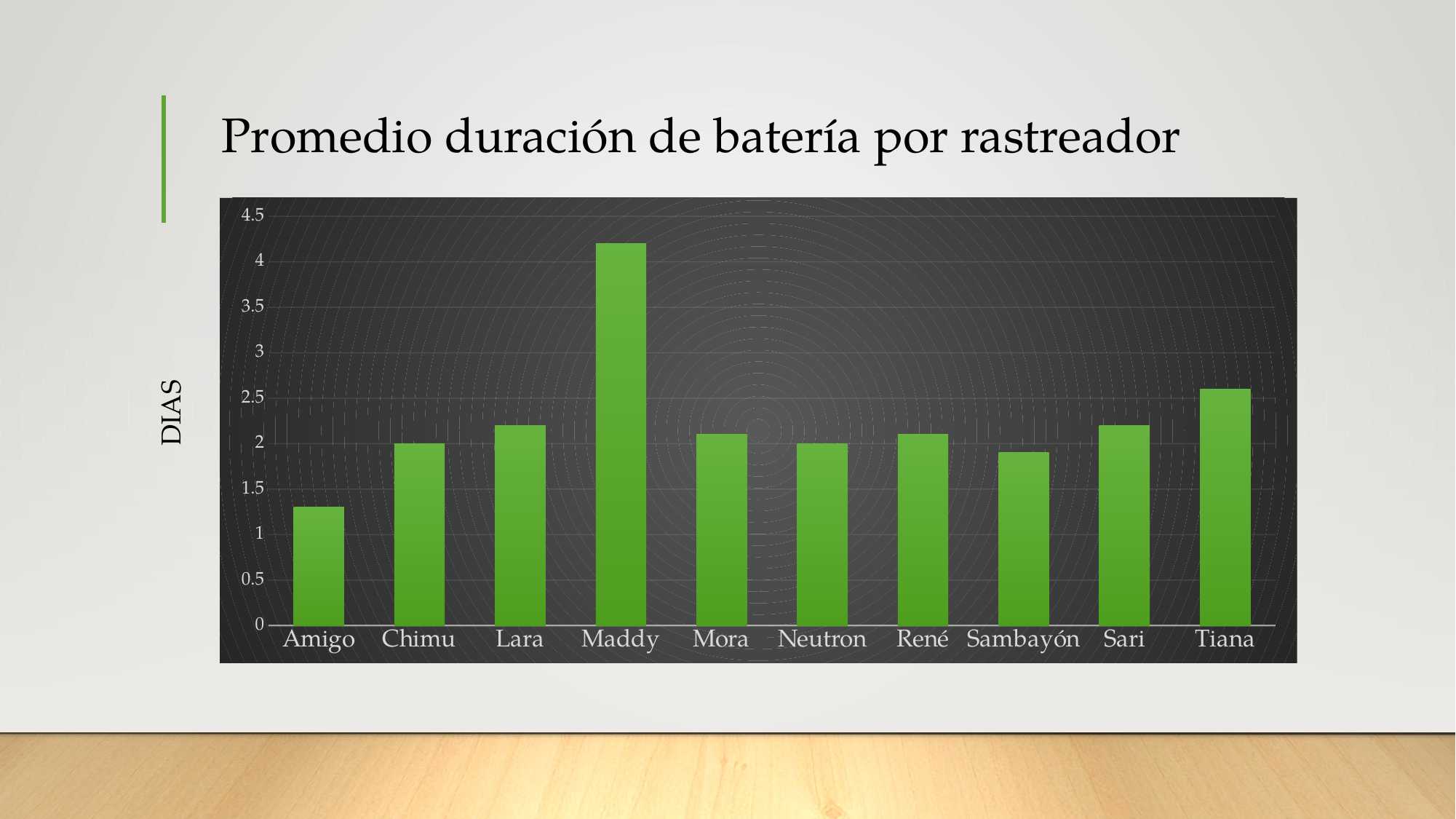

# Promedio duración de batería por rastreador

### Chart

| Category | Total |
|---|---|
| Amigo | 1.3 |
| Chimu | 2.0 |
| Lara | 2.2 |
| Maddy | 4.2 |
| Mora | 2.1 |
| Neutron | 2.0 |
| René | 2.1 |
| Sambayón | 1.9 |
| Sari | 2.2 |
| Tiana | 2.6 |
DIAS